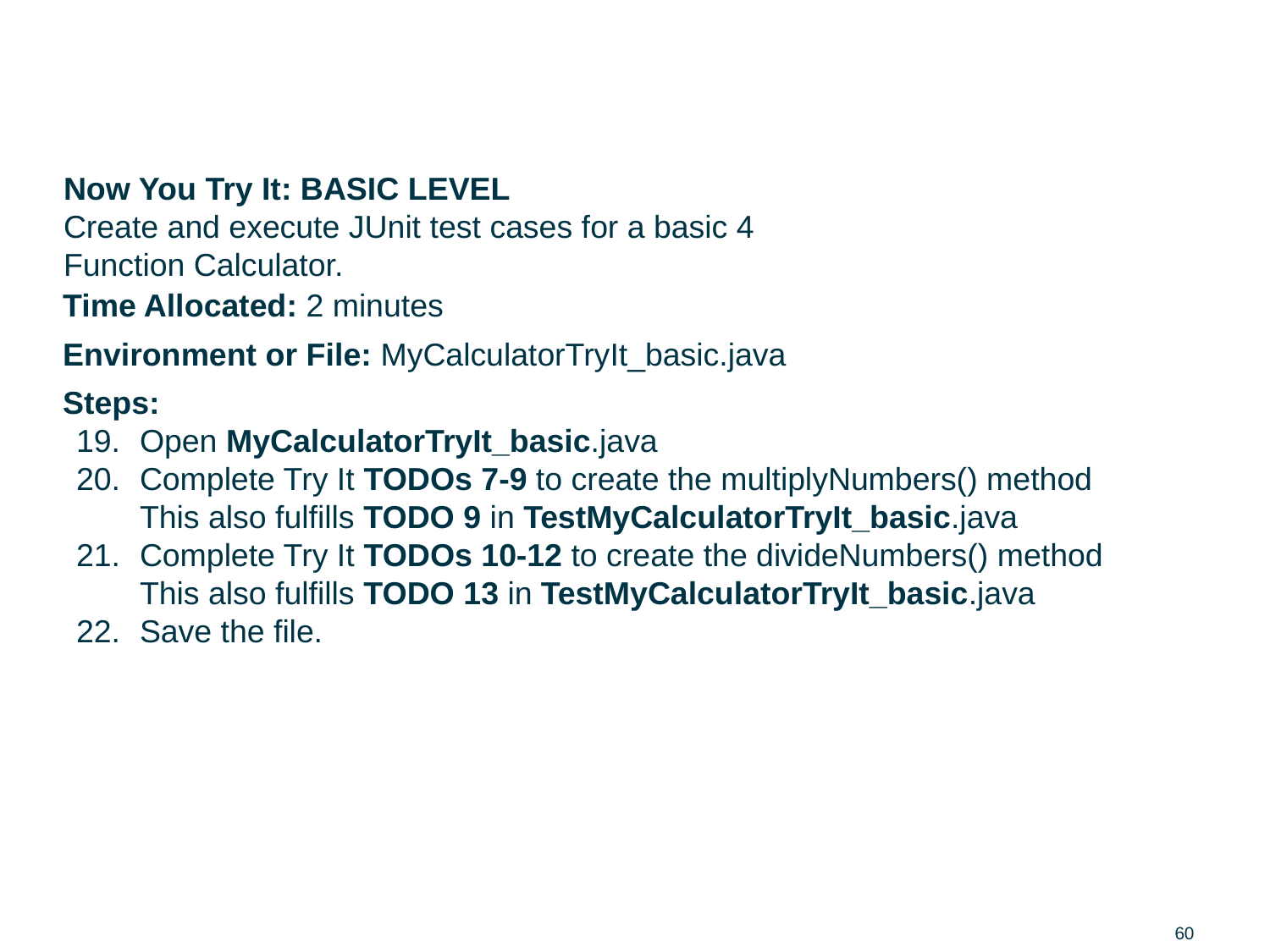

# JUnit Test  Creation / Execution: Try It (5 of 6) BASIC
Now You Try It: BASIC LEVEL
Create and execute JUnit test cases for a basic 4 Function Calculator.

Time Allocated: 2 minutes
Environment or File: MyCalculatorTryIt_basic.java
Steps:
Open MyCalculatorTryIt_basic.java
Complete Try It TODOs 7-9 to create the multiplyNumbers() method
This also fulfills TODO 9 in TestMyCalculatorTryIt_basic.java
Complete Try It TODOs 10-12 to create the divideNumbers() method
This also fulfills TODO 13 in TestMyCalculatorTryIt_basic.java
Save the file.
60